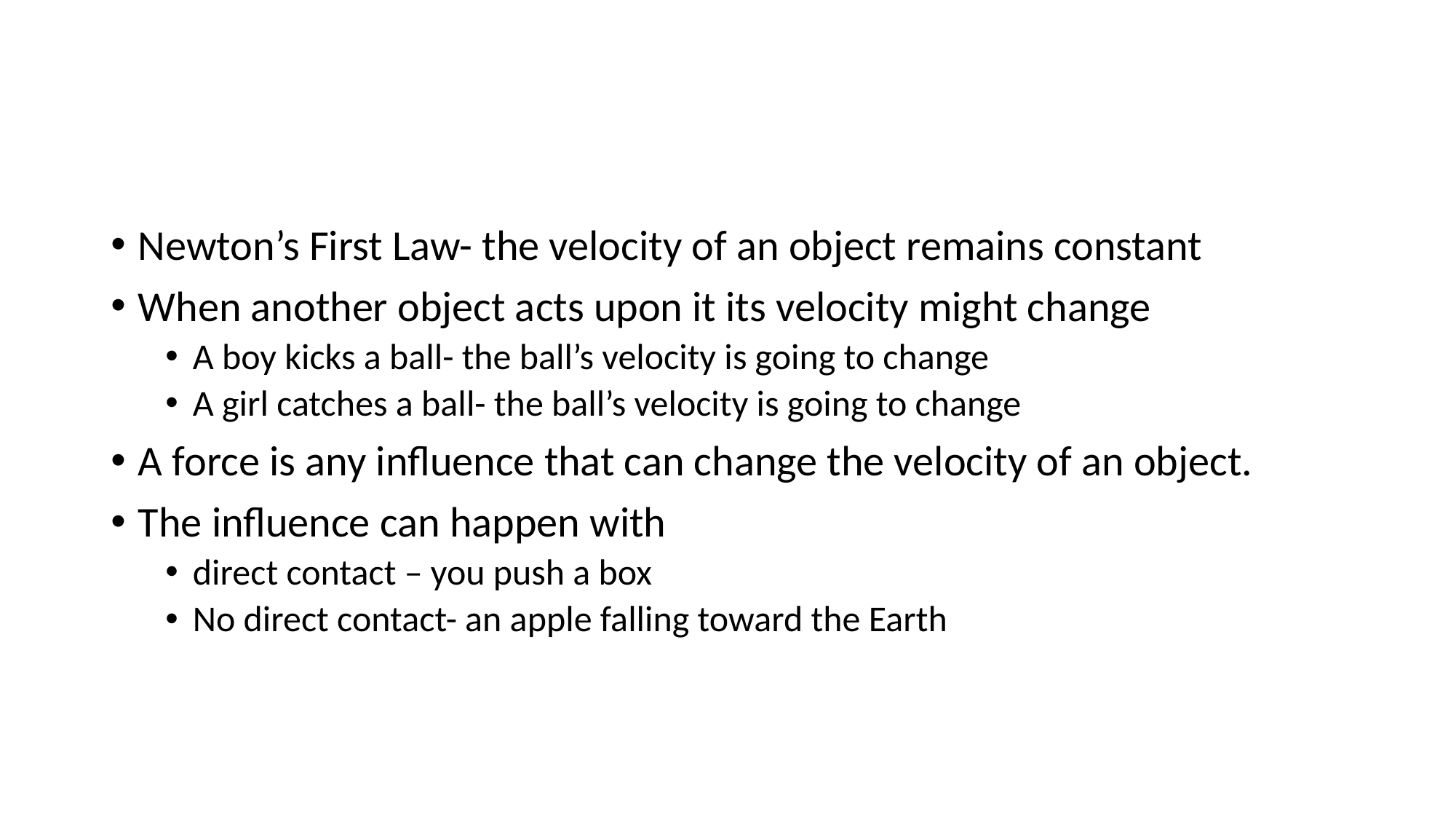

#
Newton’s First Law- the velocity of an object remains constant
When another object acts upon it its velocity might change
A boy kicks a ball- the ball’s velocity is going to change
A girl catches a ball- the ball’s velocity is going to change
A force is any influence that can change the velocity of an object.
The influence can happen with
direct contact – you push a box
No direct contact- an apple falling toward the Earth